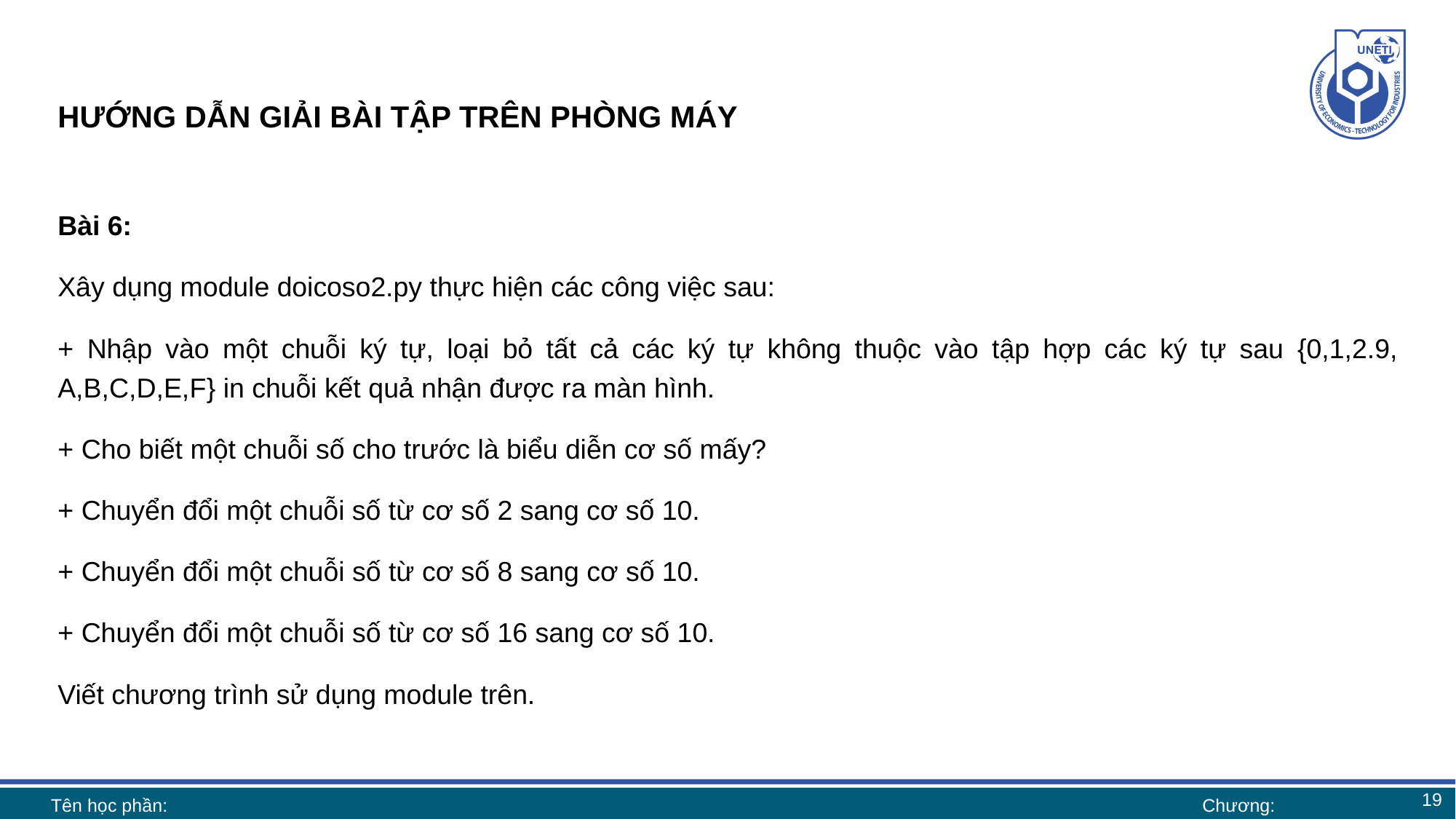

# HƯỚNG DẪN GIẢI BÀI TẬP TRÊN PHÒNG MÁY
Bài 6:
Xây dụng module doicoso2.py thực hiện các công việc sau:
+ Nhập vào một chuỗi ký tự, loại bỏ tất cả các ký tự không thuộc vào tập hợp các ký tự sau {0,1,2.9, A,B,C,D,E,F} in chuỗi kết quả nhận được ra màn hình.
+ Cho biết một chuỗi số cho trước là biểu diễn cơ số mấy?
+ Chuyển đổi một chuỗi số từ cơ số 2 sang cơ số 10.
+ Chuyển đổi một chuỗi số từ cơ số 8 sang cơ số 10.
+ Chuyển đổi một chuỗi số từ cơ số 16 sang cơ số 10.
Viết chương trình sử dụng module trên.
19
Tên học phần:
Chương: